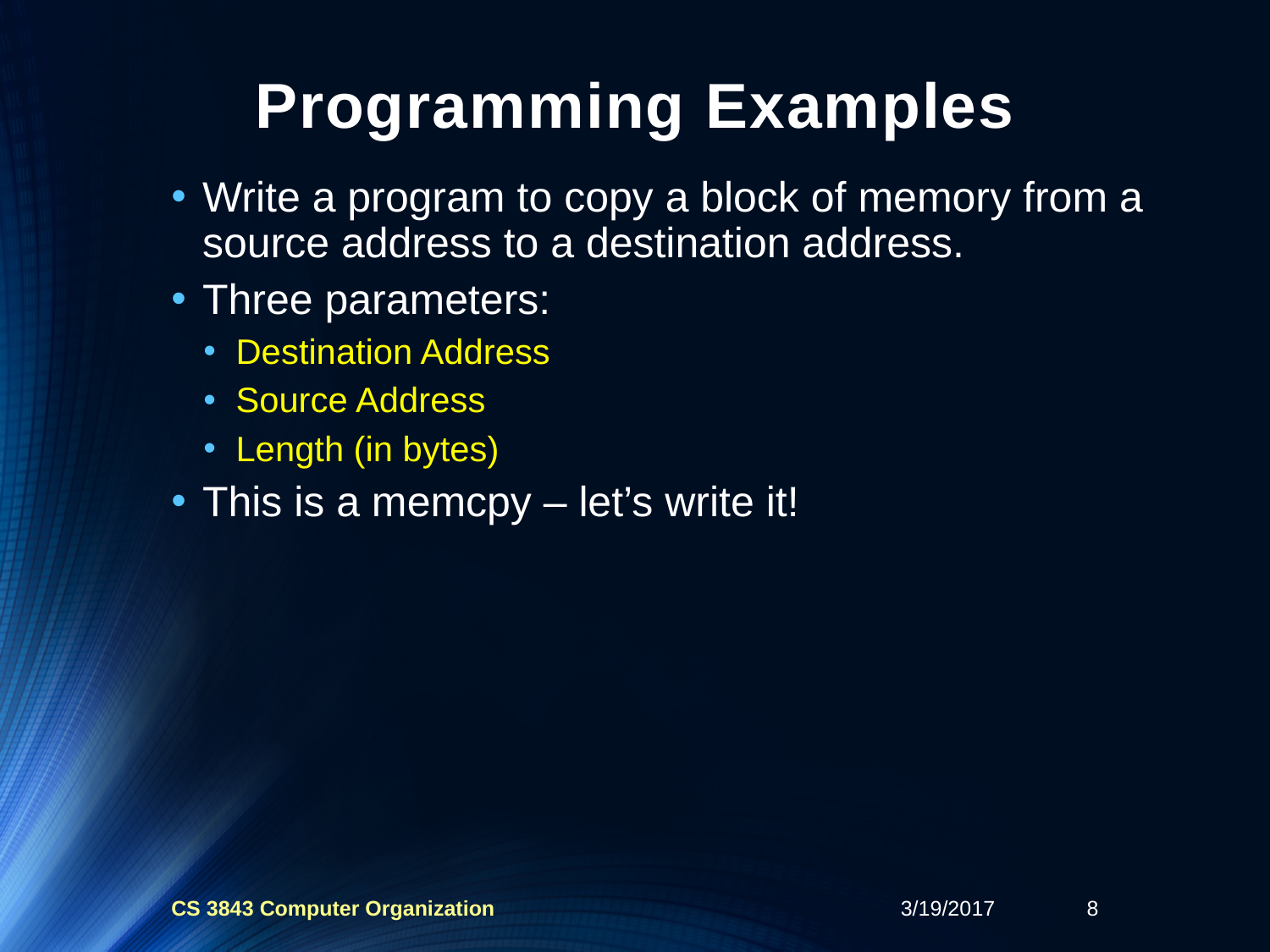

# Programming Examples
Write a program to copy a block of memory from a source address to a destination address.
Three parameters:
Destination Address
Source Address
Length (in bytes)
This is a memcpy – let’s write it!
CS 3843 Computer Organization
3/19/2017
8